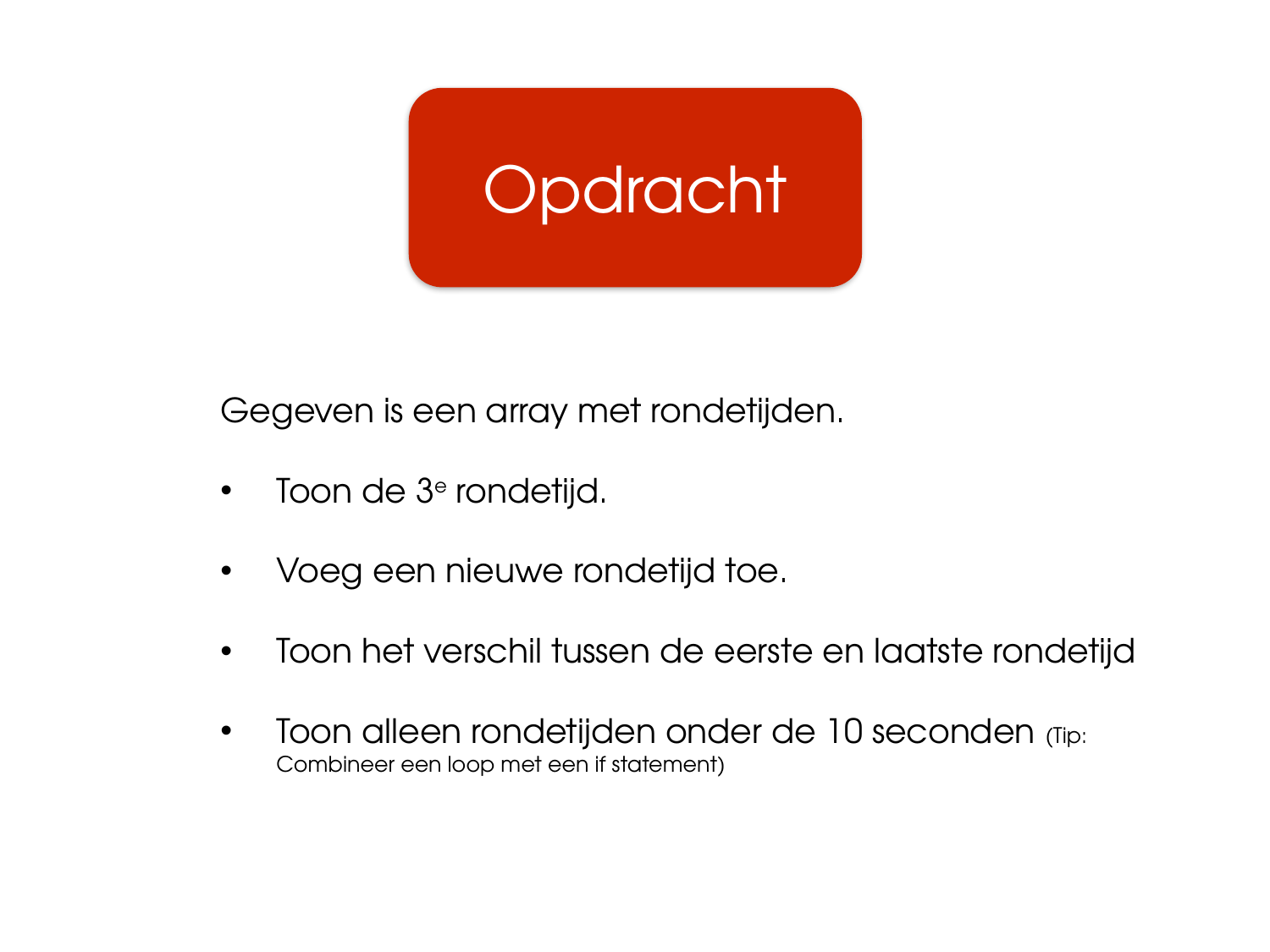

Opdracht

Gegeven is een array met rondetijden.

Toon de 3e rondetijd.

Voeg een nieuwe rondetijd toe.

Toon het verschil tussen de eerste en laatste rondetijd

Toon alleen rondetijden onder de 10 seconden (Tip: Combineer een loop met een if statement)